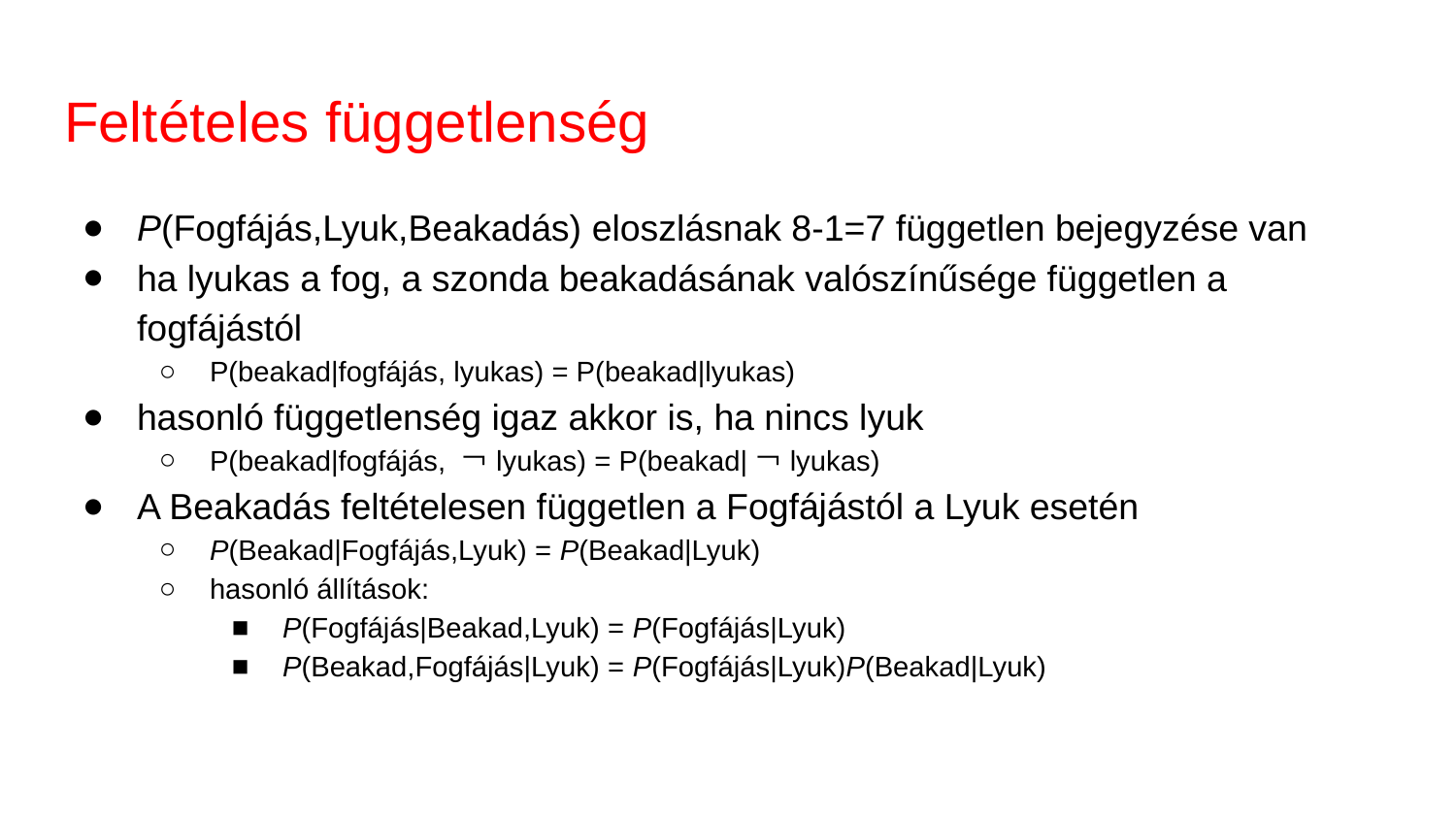

# Feltételes függetlenség
P(Fogfájás,Lyuk,Beakadás) eloszlásnak 8-1=7 független bejegyzése van
ha lyukas a fog, a szonda beakadásának valószínűsége független a fogfájástól
P(beakad|fogfájás, lyukas) = P(beakad|lyukas)
hasonló függetlenség igaz akkor is, ha nincs lyuk
P(beakad|fogfájás, ￢lyukas) = P(beakad|￢lyukas)
A Beakadás feltételesen független a Fogfájástól a Lyuk esetén
P(Beakad|Fogfájás,Lyuk) = P(Beakad|Lyuk)
hasonló állítások:
P(Fogfájás|Beakad,Lyuk) = P(Fogfájás|Lyuk)
P(Beakad,Fogfájás|Lyuk) = P(Fogfájás|Lyuk)P(Beakad|Lyuk)